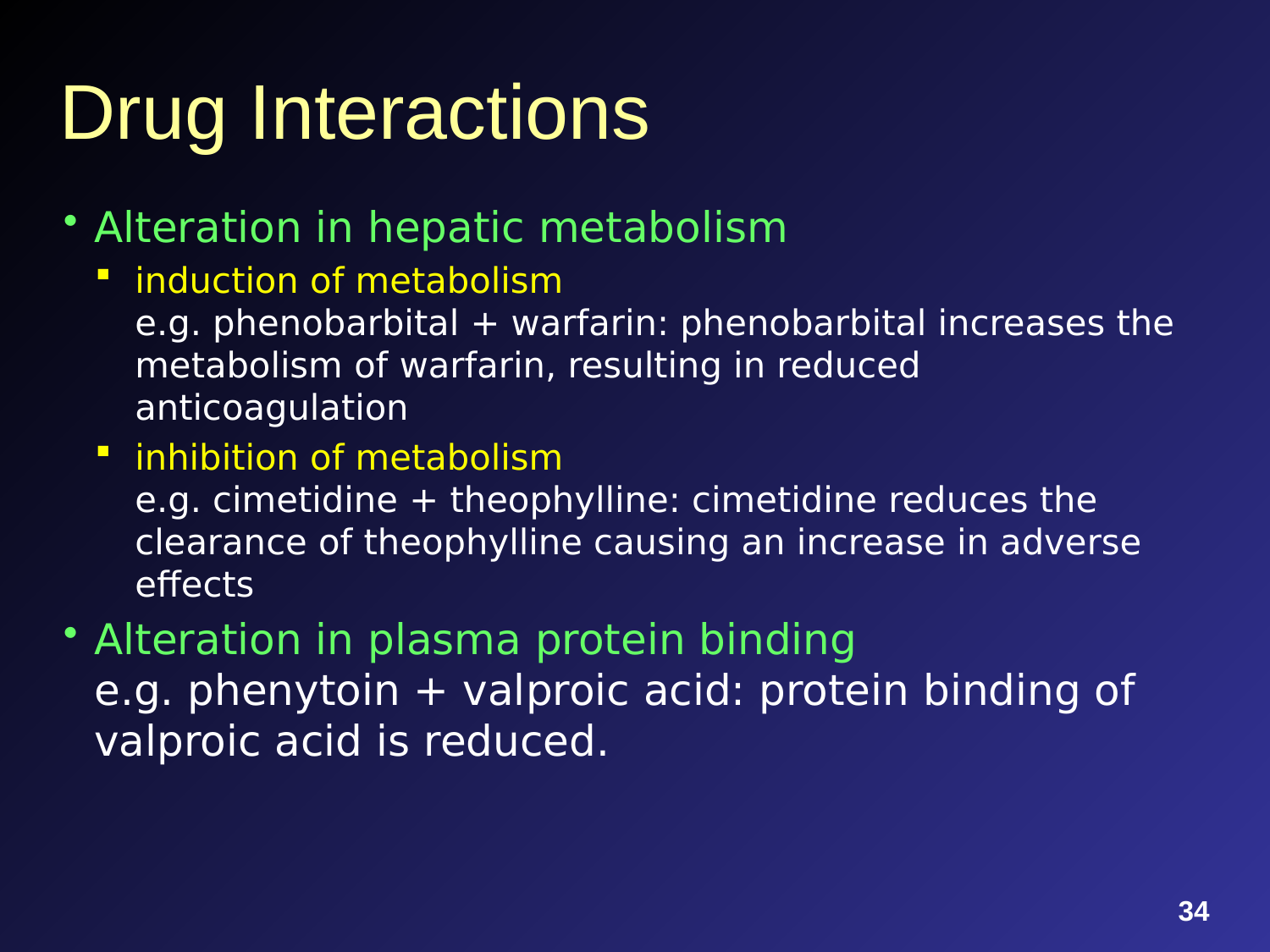

# Drug Interactions
Alteration in hepatic metabolism
induction of metabolism
e.g. phenobarbital + warfarin: phenobarbital increases the metabolism of warfarin, resulting in reduced anticoagulation
inhibition of metabolism
e.g. cimetidine + theophylline: cimetidine reduces the clearance of theophylline causing an increase in adverse effects
Alteration in plasma protein binding
e.g. phenytoin + valproic acid: protein binding of valproic acid is reduced.

34